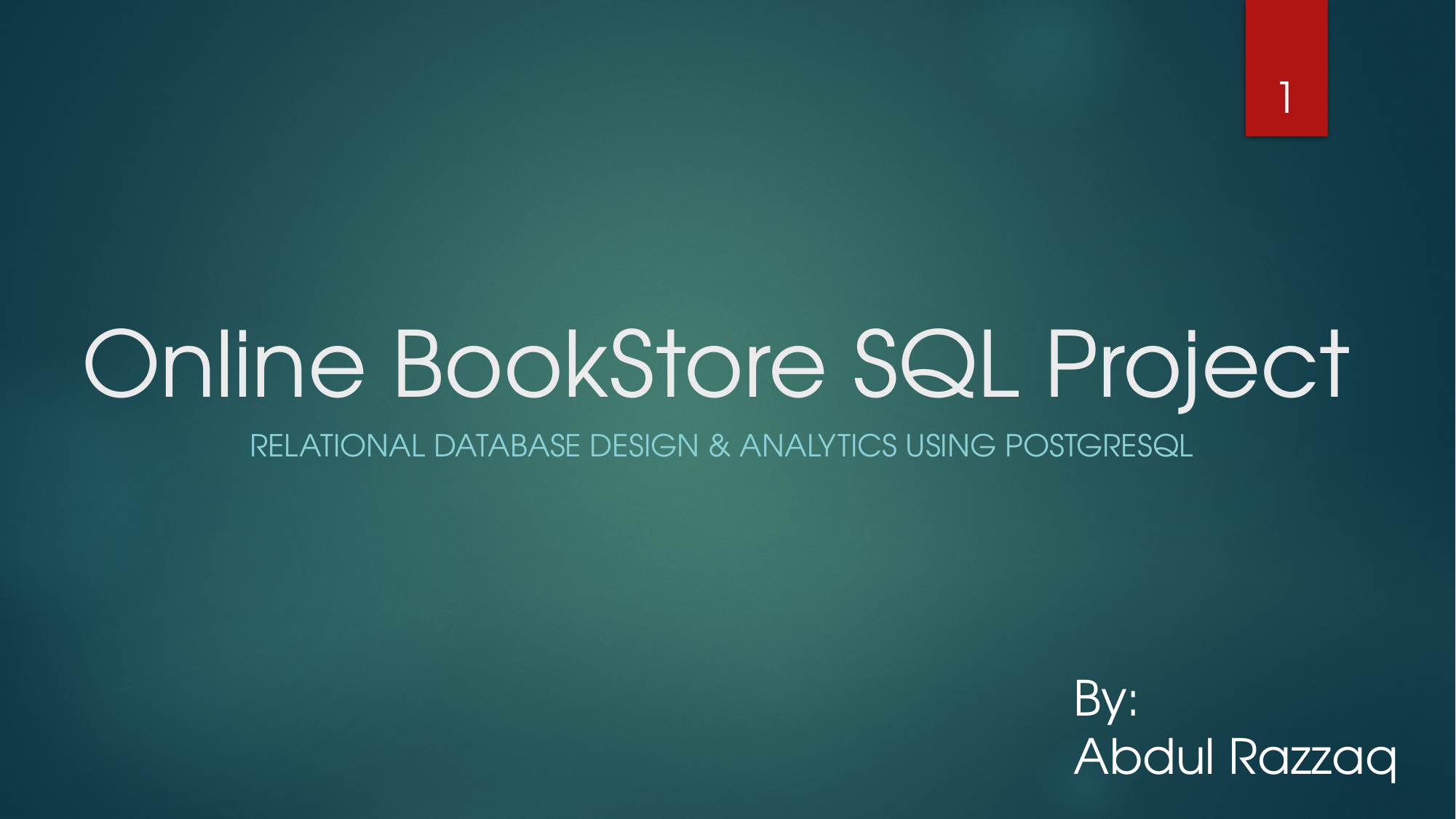

1
# Online BookStore SQL Project
Relational Database Design & Analytics using PostgreSQL
By:
Abdul Razzaq